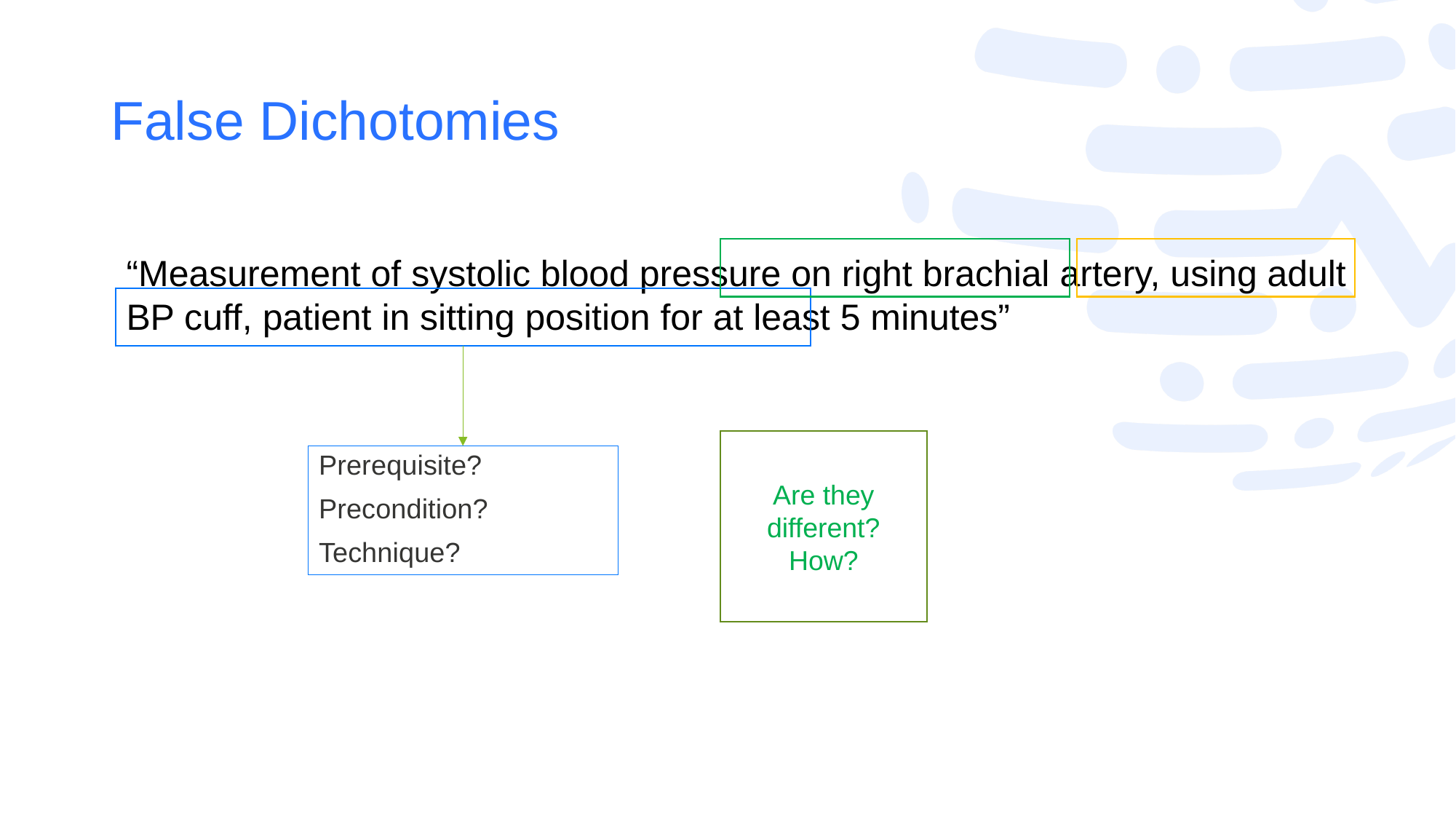

# False Dichotomies

“Measurement of systolic blood pressure on right brachial artery, using adult BP cuff, patient in sitting position for at least 5 minutes”

Are they different?
How?
Prerequisite?
Precondition?
Technique?

25